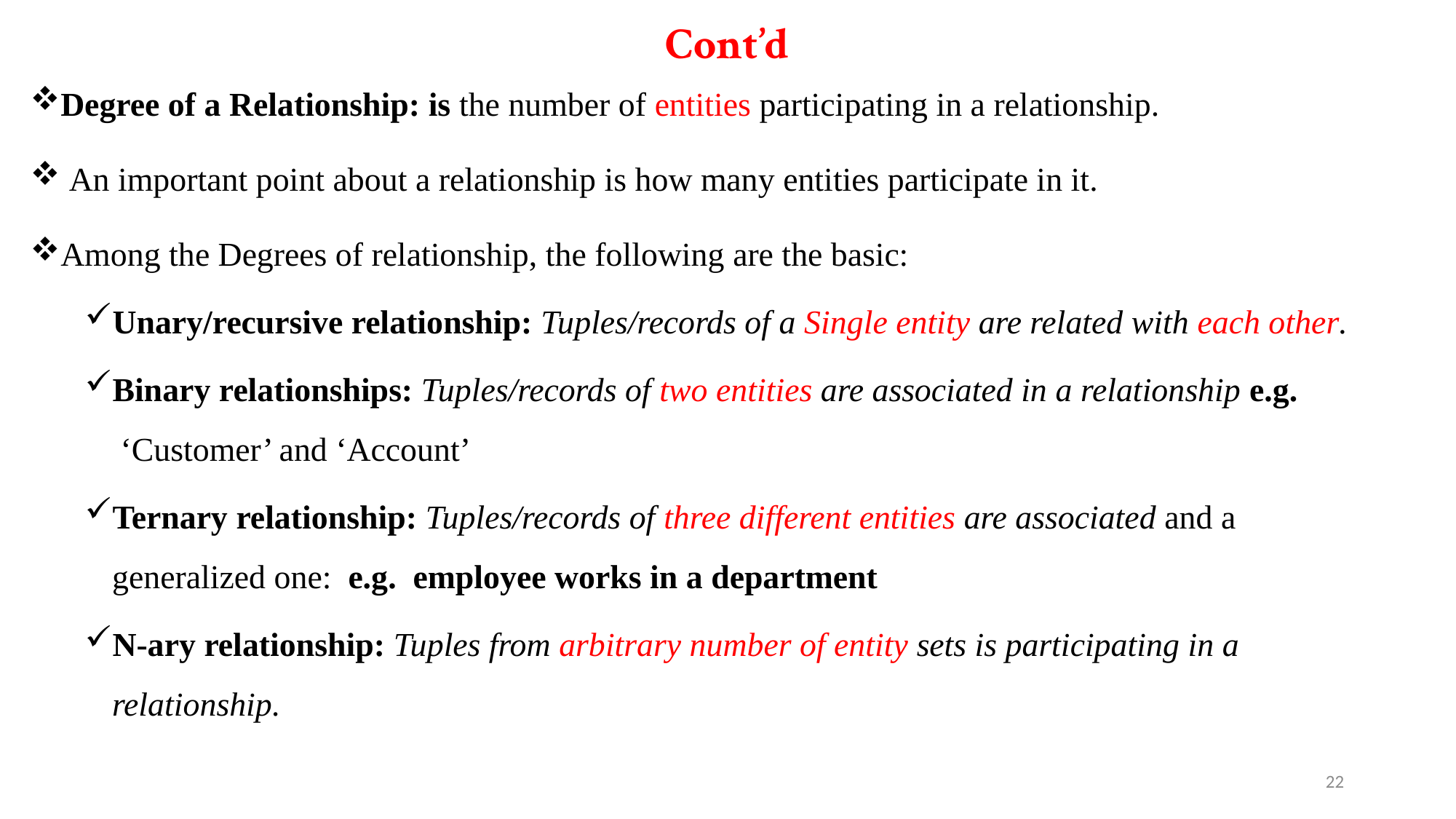

# Cont’d
Degree of a Relationship: is the number of entities participating in a relationship.
 An important point about a relationship is how many entities participate in it.
Among the Degrees of relationship, the following are the basic:
Unary/recursive relationship: Tuples/records of a Single entity are related with each other.
Binary relationships: Tuples/records of two entities are associated in a relationship e.g.  ‘Customer’ and ‘Account’
Ternary relationship: Tuples/records of three different entities are associated and a generalized one:  e.g.  employee works in a department
N-ary relationship: Tuples from arbitrary number of entity sets is participating in a relationship.

22